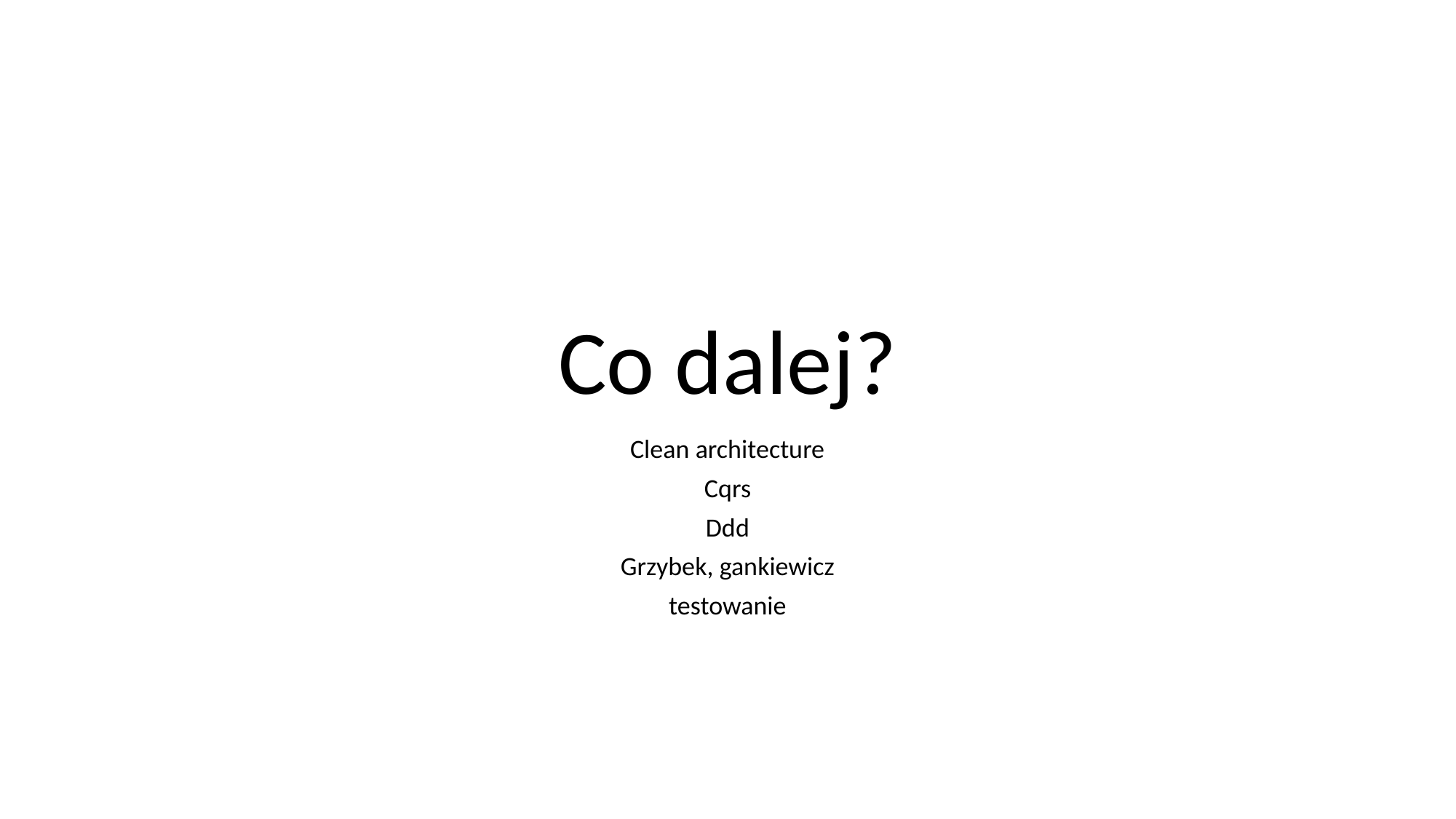

# Co dalej?
Clean architecture
Cqrs
Ddd
Grzybek, gankiewicz
testowanie